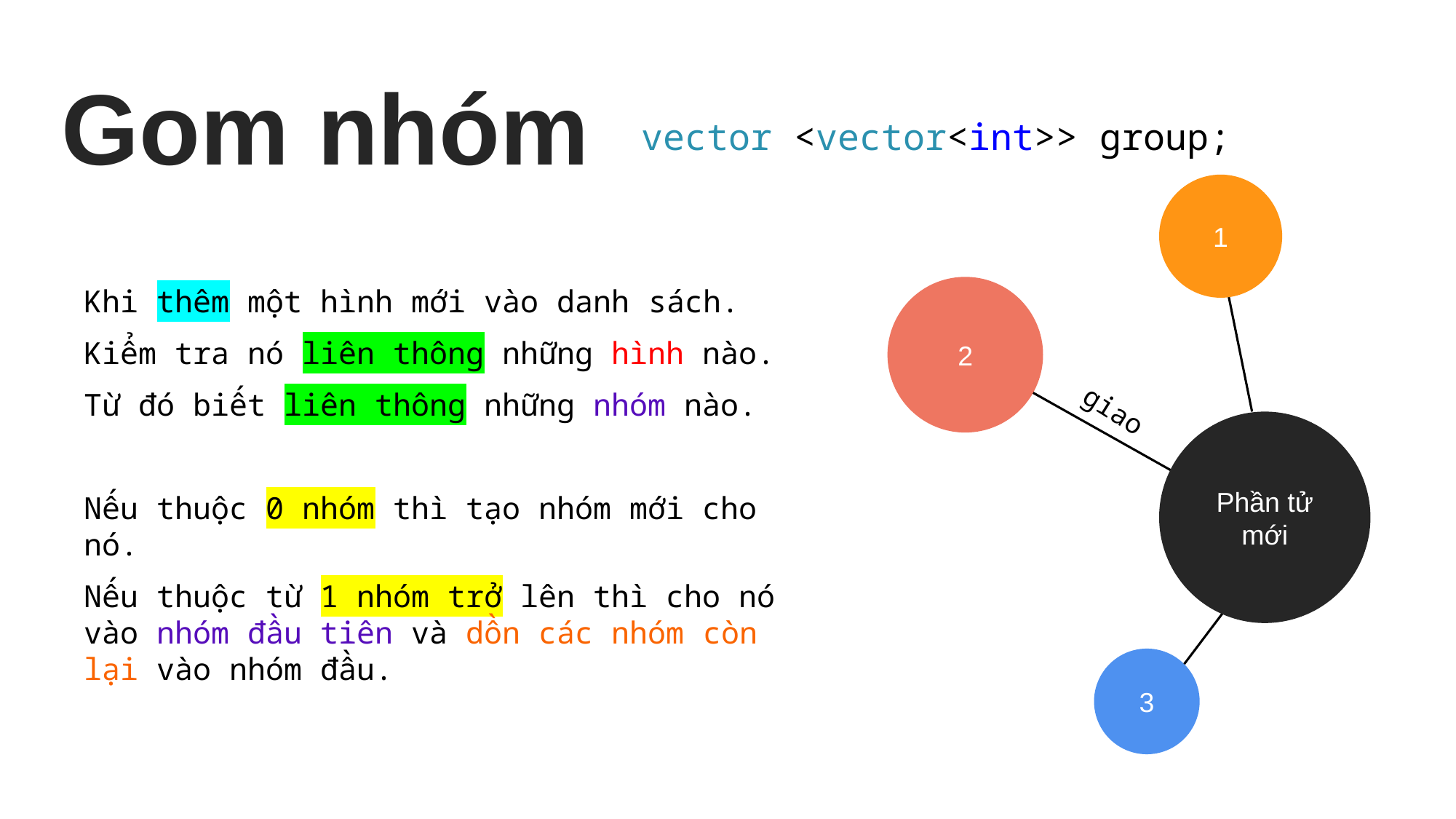

# Gom nhóm
vector <vector<int>> group;
1
2
Phần tử mới
3
Khi thêm một hình mới vào danh sách.
Kiểm tra nó liên thông những hình nào.
Từ đó biết liên thông những nhóm nào.

Nếu thuộc 0 nhóm thì tạo nhóm mới cho nó.
Nếu thuộc từ 1 nhóm trở lên thì cho nó vào nhóm đầu tiên và dồn các nhóm còn lại vào nhóm đầu.
giao